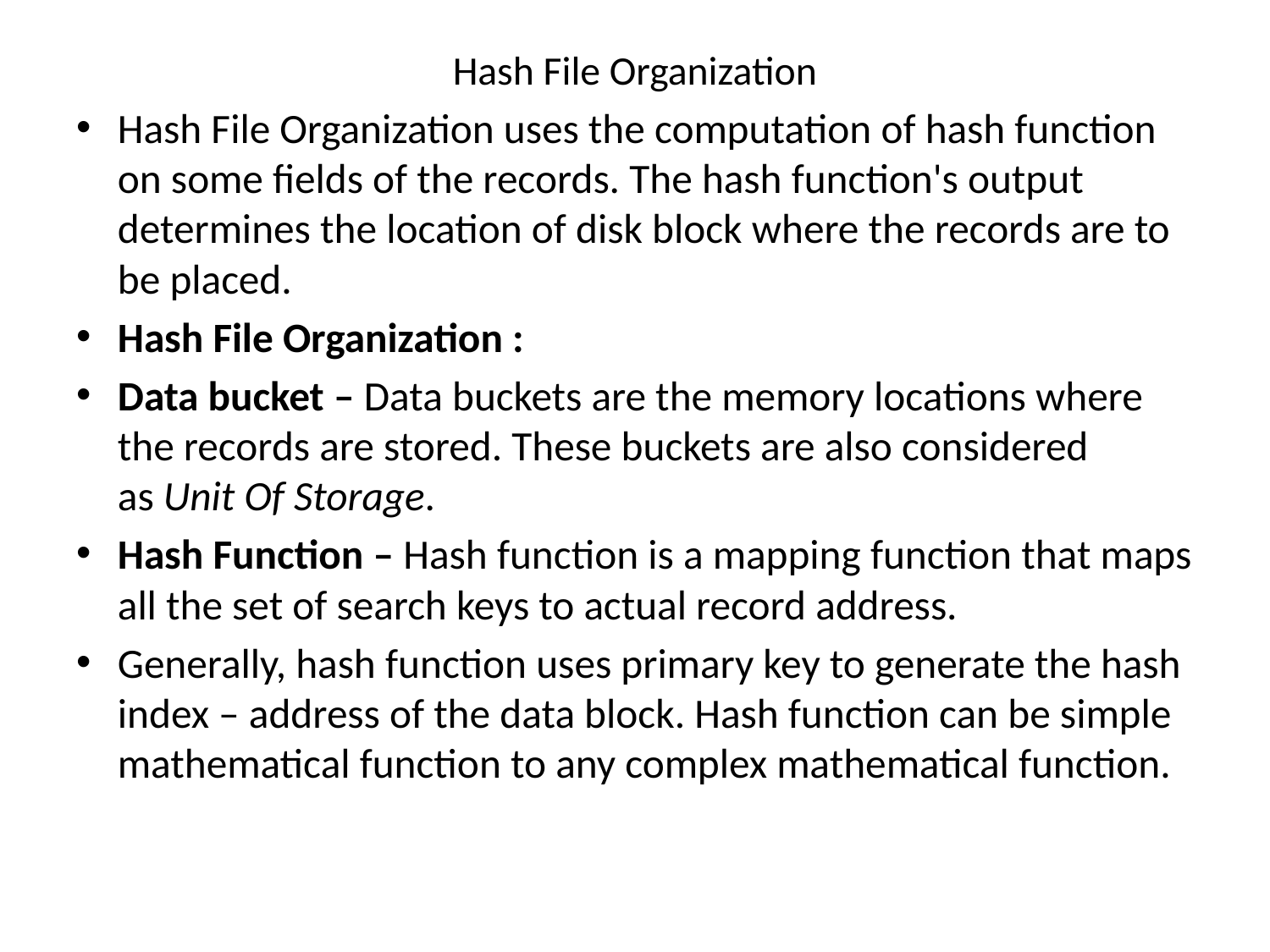

# Hash File Organization
Hash File Organization uses the computation of hash function on some fields of the records. The hash function's output determines the location of disk block where the records are to be placed.
Hash File Organization :
Data bucket – Data buckets are the memory locations where the records are stored. These buckets are also considered as Unit Of Storage.
Hash Function – Hash function is a mapping function that maps all the set of search keys to actual record address.
Generally, hash function uses primary key to generate the hash index – address of the data block. Hash function can be simple mathematical function to any complex mathematical function.